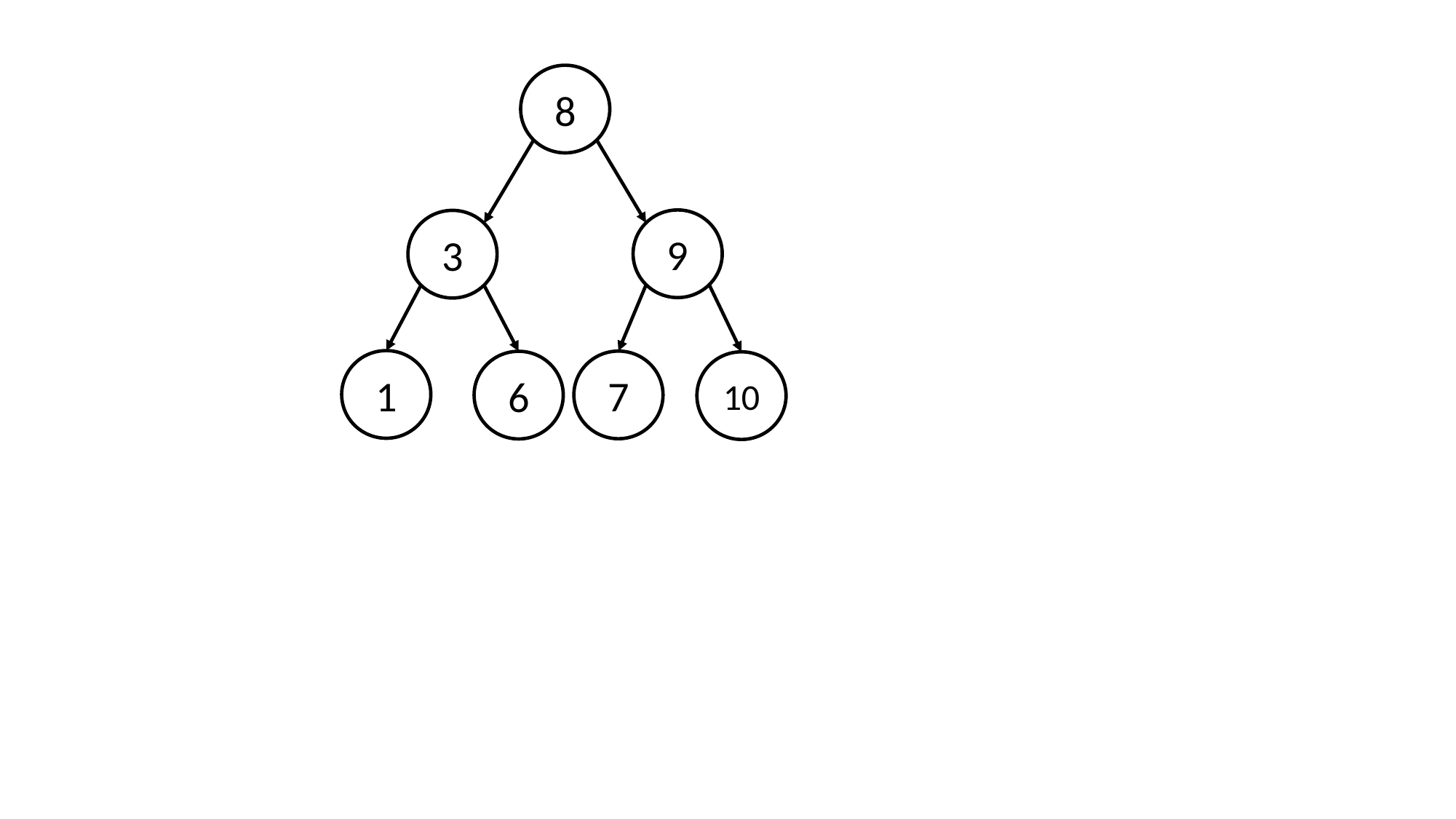

8
9
3
1
7
6
10